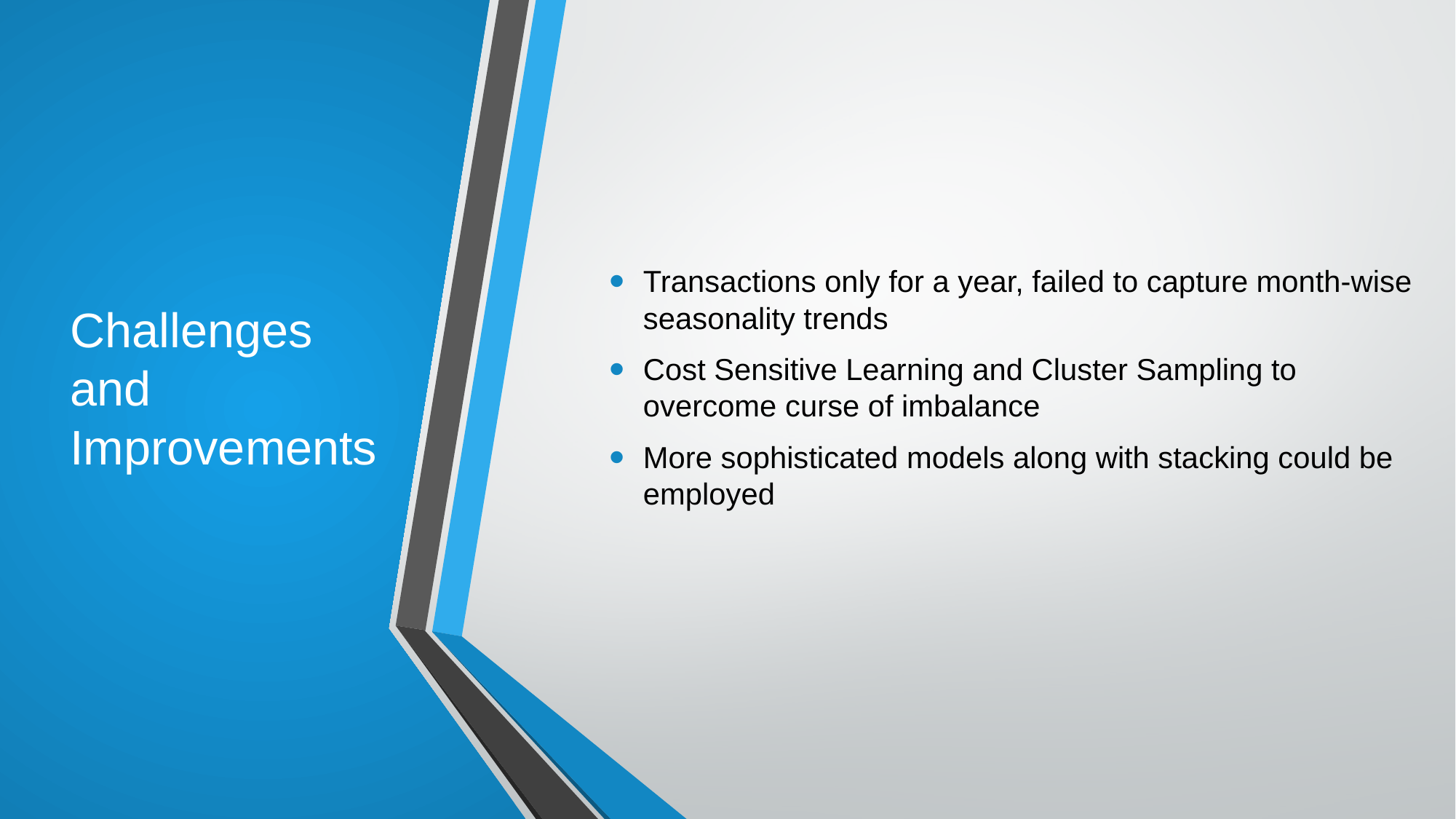

# Challenges and Improvements
Transactions only for a year, failed to capture month-wise seasonality trends
Cost Sensitive Learning and Cluster Sampling to overcome curse of imbalance
More sophisticated models along with stacking could be employed